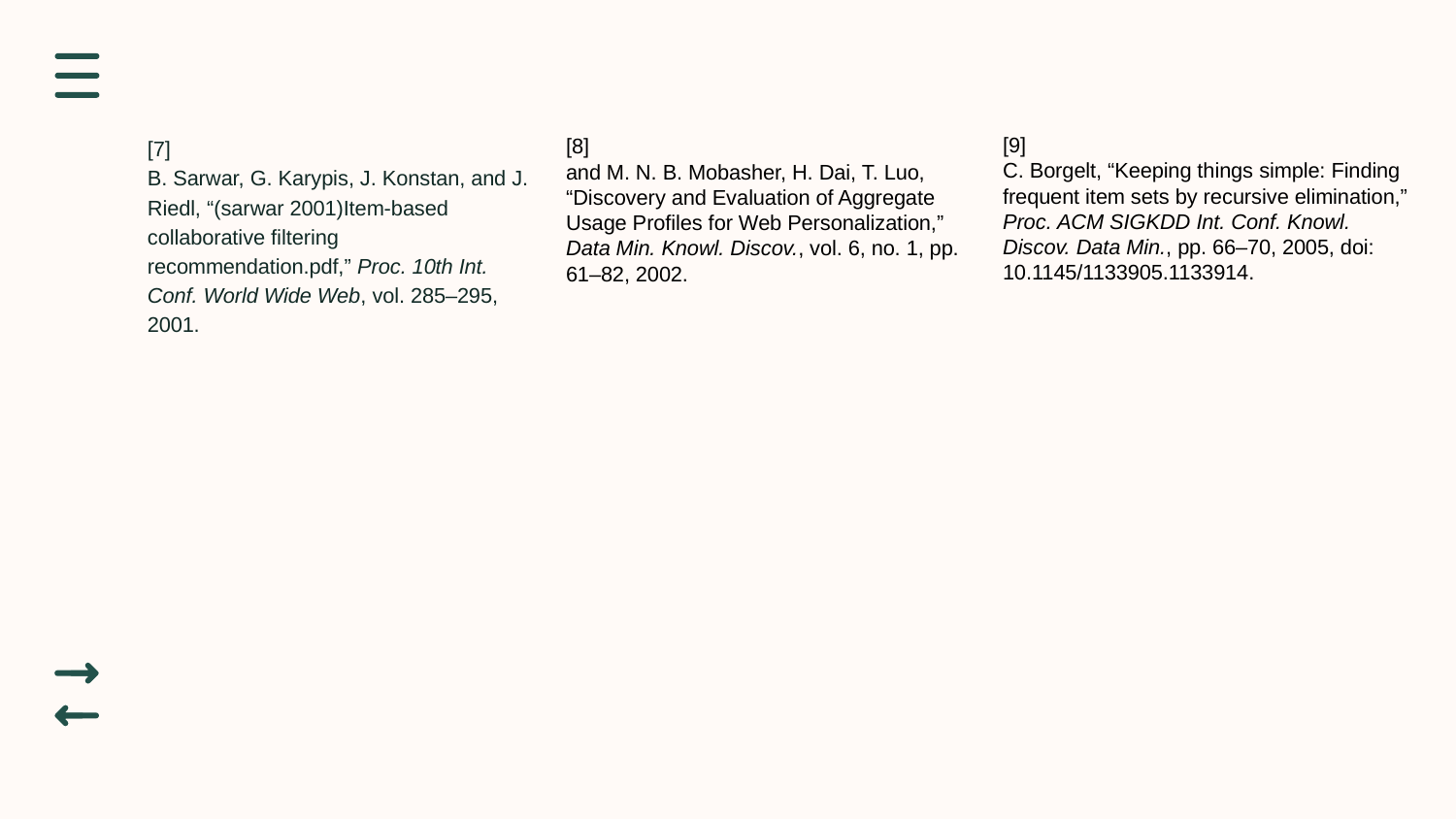

[7]
B. Sarwar, G. Karypis, J. Konstan, and J. Riedl, “(sarwar 2001)Item-based collaborative ﬁltering recommendation.pdf,” Proc. 10th Int. Conf. World Wide Web, vol. 285–295, 2001.
[9]
C. Borgelt, “Keeping things simple: Finding frequent item sets by recursive elimination,” Proc. ACM SIGKDD Int. Conf. Knowl. Discov. Data Min., pp. 66–70, 2005, doi: 10.1145/1133905.1133914.
[8]
and M. N. B. Mobasher, H. Dai, T. Luo, “Discovery and Evaluation of Aggregate Usage Profiles for Web Personalization,” Data Min. Knowl. Discov., vol. 6, no. 1, pp. 61–82, 2002.